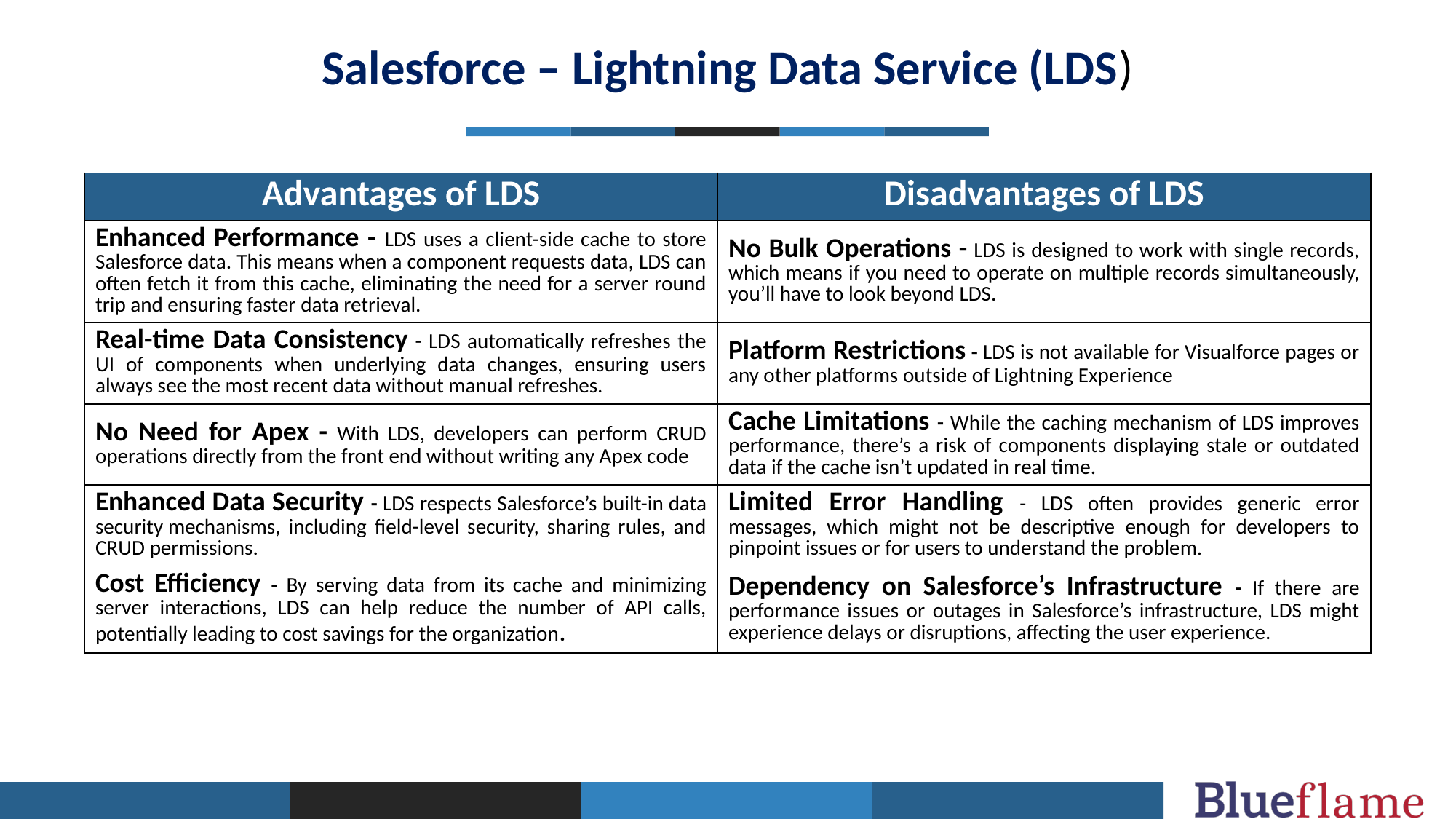

Salesforce – Lightning Data Service (LDS)

| Advantages of LDS | Disadvantages of LDS |
| --- | --- |
| Enhanced Performance - LDS uses a client-side cache to store Salesforce data. This means when a component requests data, LDS can often fetch it from this cache, eliminating the need for a server round trip and ensuring faster data retrieval. | No Bulk Operations - LDS is designed to work with single records, which means if you need to operate on multiple records simultaneously, you’ll have to look beyond LDS. |
| Real-time Data Consistency - LDS automatically refreshes the UI of components when underlying data changes, ensuring users always see the most recent data without manual refreshes. | Platform Restrictions - LDS is not available for Visualforce pages or any other platforms outside of Lightning Experience |
| No Need for Apex - With LDS, developers can perform CRUD operations directly from the front end without writing any Apex code | Cache Limitations - While the caching mechanism of LDS improves performance, there’s a risk of components displaying stale or outdated data if the cache isn’t updated in real time. |
| Enhanced Data Security - LDS respects Salesforce’s built-in data security mechanisms, including field-level security, sharing rules, and CRUD permissions. | Limited Error Handling - LDS often provides generic error messages, which might not be descriptive enough for developers to pinpoint issues or for users to understand the problem. |
| Cost Efficiency - By serving data from its cache and minimizing server interactions, LDS can help reduce the number of API calls, potentially leading to cost savings for the organization. | Dependency on Salesforce’s Infrastructure - If there are performance issues or outages in Salesforce’s infrastructure, LDS might experience delays or disruptions, affecting the user experience. |